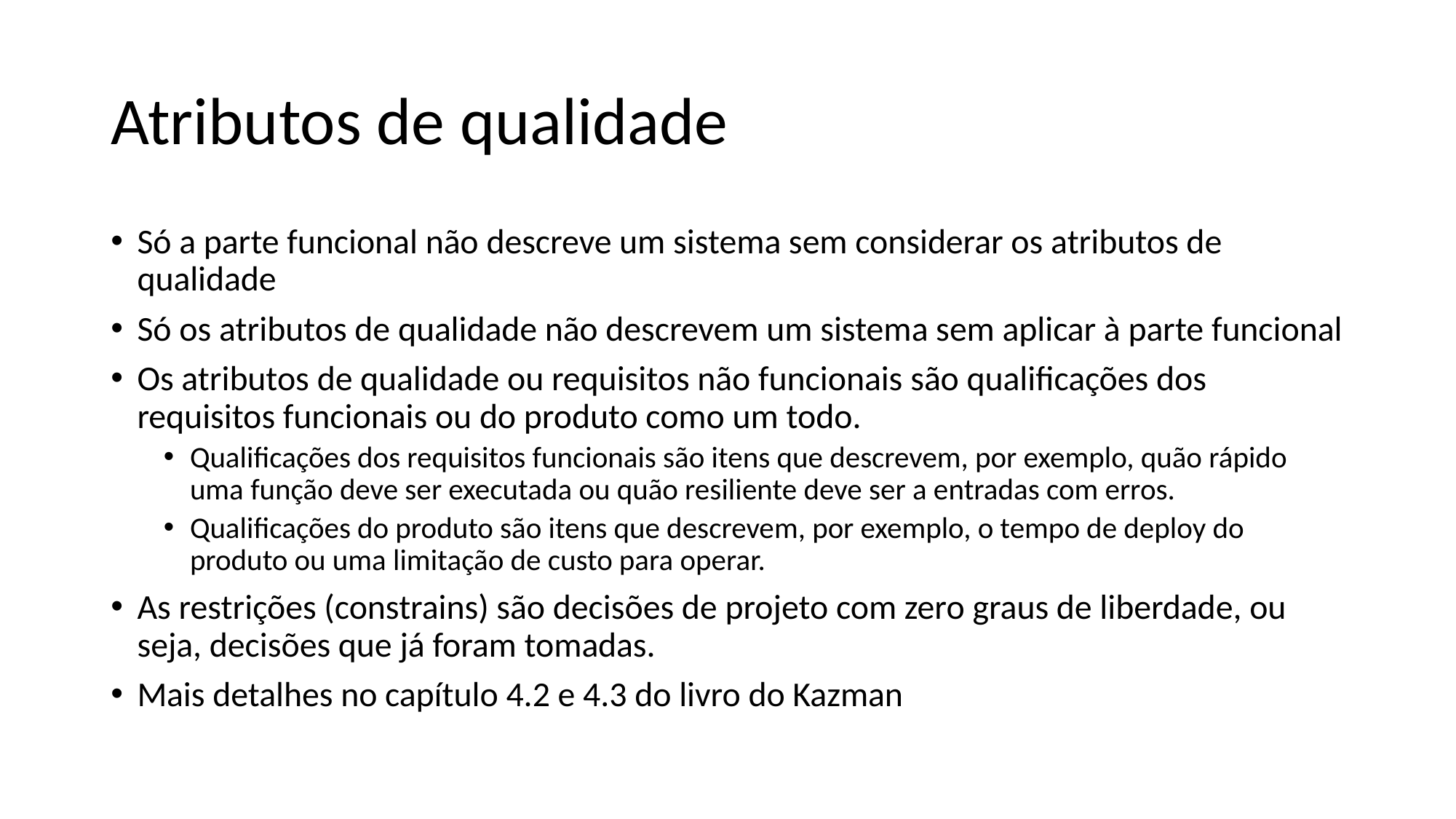

# Atributos de qualidade
Só a parte funcional não descreve um sistema sem considerar os atributos de qualidade
Só os atributos de qualidade não descrevem um sistema sem aplicar à parte funcional
Os atributos de qualidade ou requisitos não funcionais são qualificações dos requisitos funcionais ou do produto como um todo.
Qualificações dos requisitos funcionais são itens que descrevem, por exemplo, quão rápido uma função deve ser executada ou quão resiliente deve ser a entradas com erros.
Qualificações do produto são itens que descrevem, por exemplo, o tempo de deploy do produto ou uma limitação de custo para operar.
As restrições (constrains) são decisões de projeto com zero graus de liberdade, ou seja, decisões que já foram tomadas.
Mais detalhes no capítulo 4.2 e 4.3 do livro do Kazman